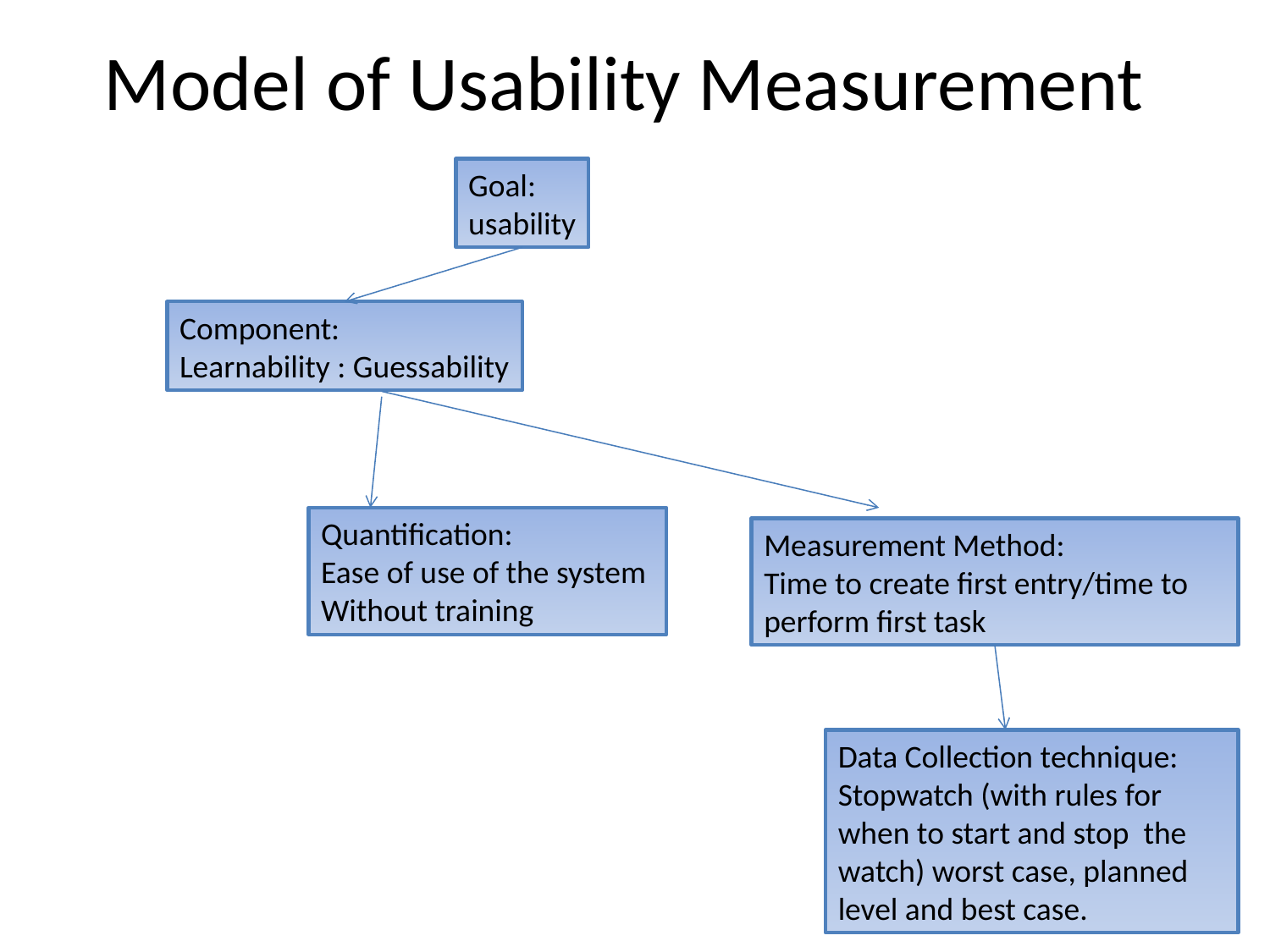

# Model of Usability Measurement
Goal:
usability
Component:
Learnability : Guessability
Quantification:
Ease of use of the system
Without training
Measurement Method:
Time to create first entry/time to perform first task
Data Collection technique:
Stopwatch (with rules for when to start and stop  the watch) worst case, planned level and best case.